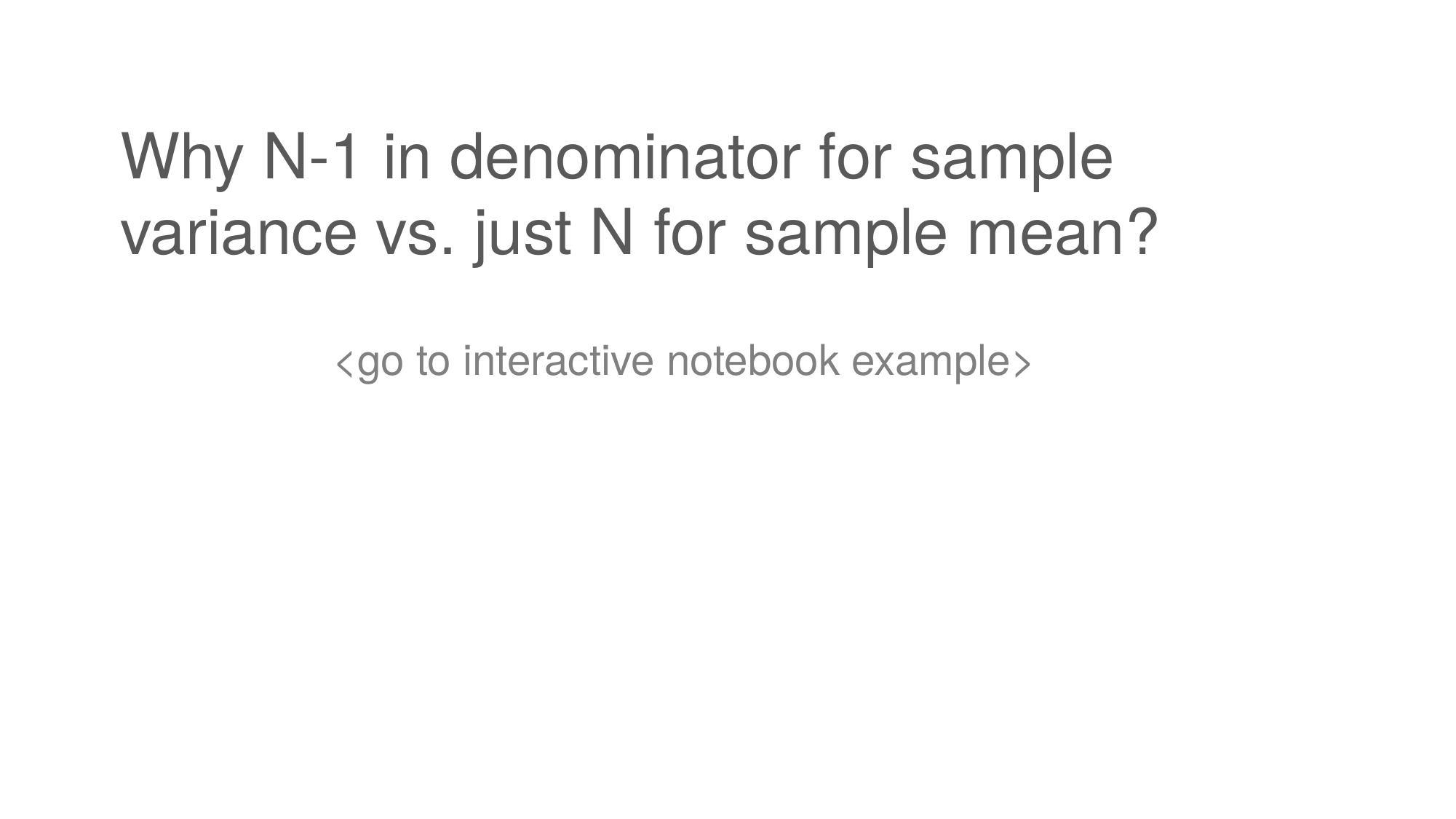

# Why N-1 in denominator for sample variance vs. just N for sample mean?
<go to interactive notebook example>